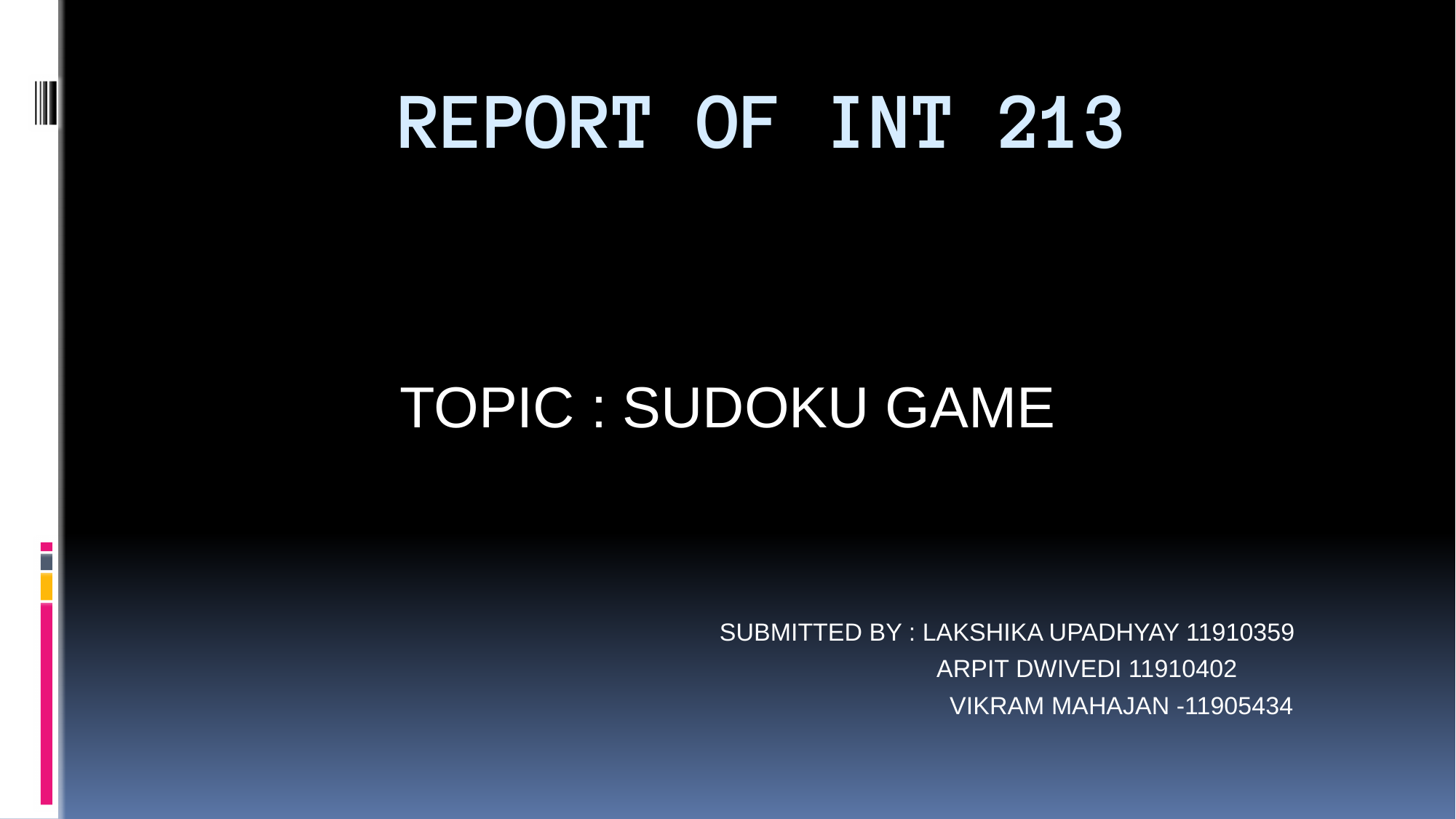

# REPORT OF INT 213

TOPIC : SUDOKU GAME

                                                                                 SUBMITTED BY : LAKSHIKA UPADHYAY 11910359
                                                                                                        ARPIT DWIVEDI 11910402
                                                                                                                  VIKRAM MAHAJAN -11905434